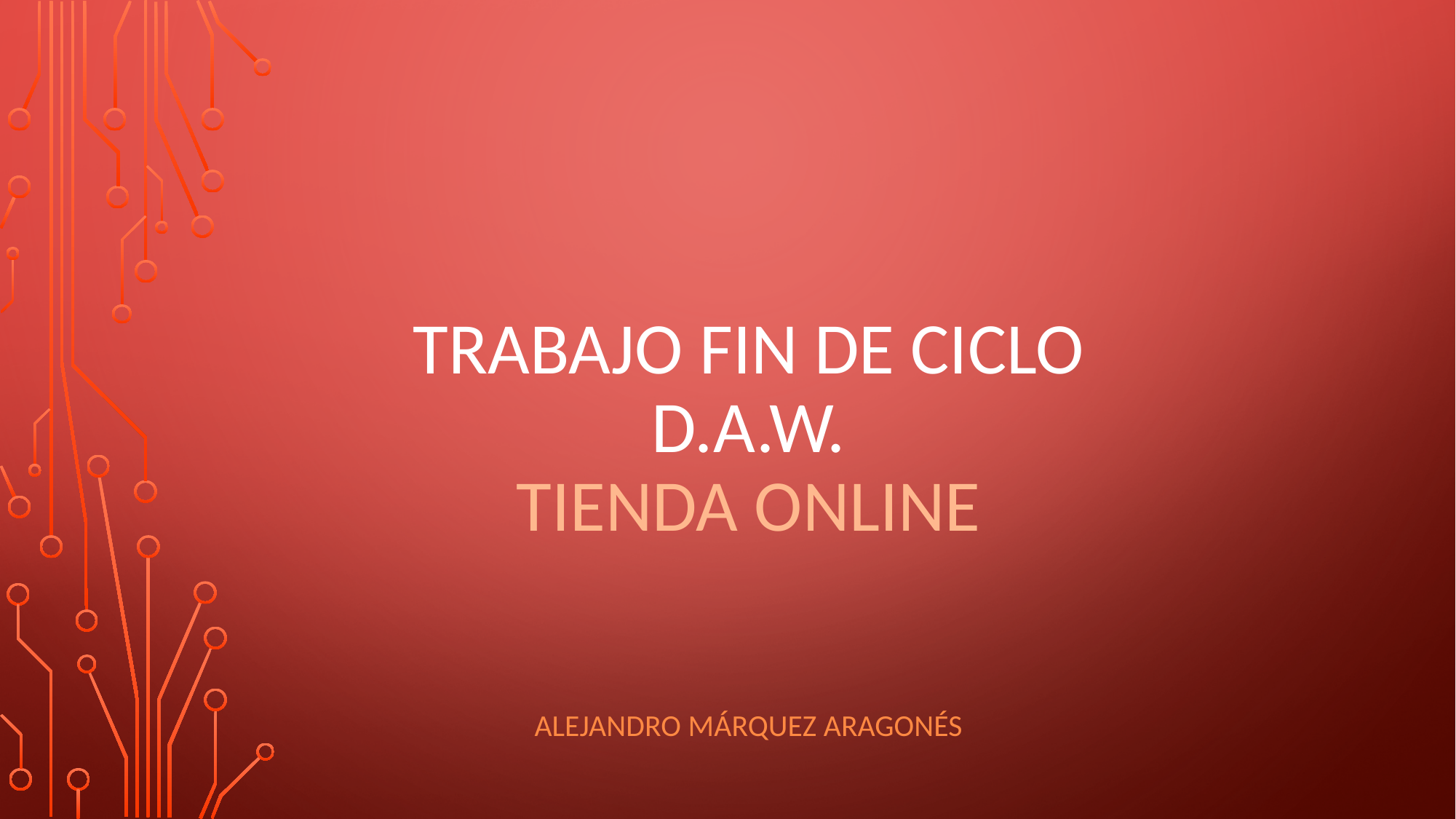

# TRABAJO FIN DE CICLO D.A.W. tienda online
Alejandro Márquez aragonés